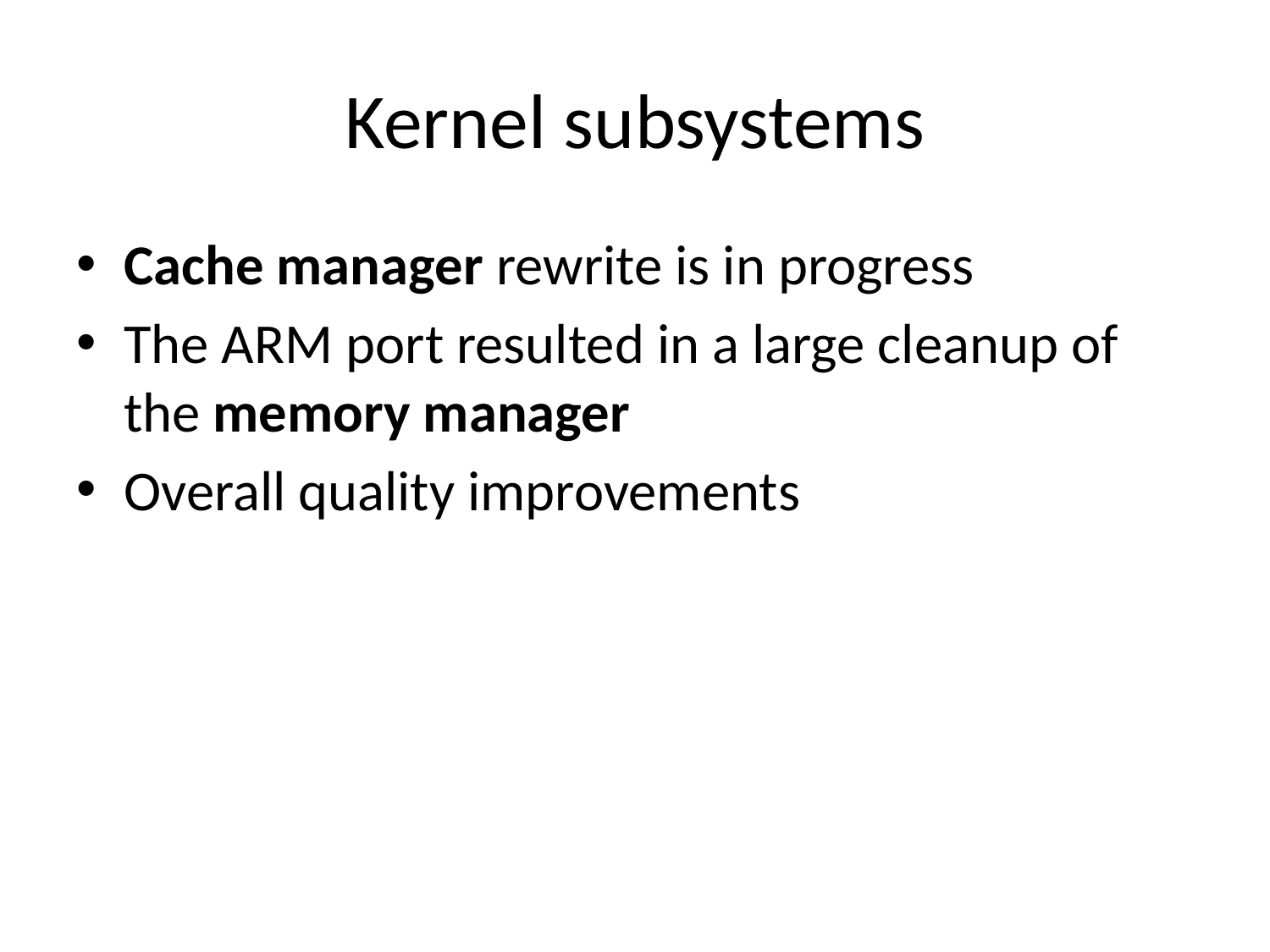

# Kernel subsystems
Cache manager rewrite is in progress
The ARM port resulted in a large cleanup of the memory manager
Overall quality improvements